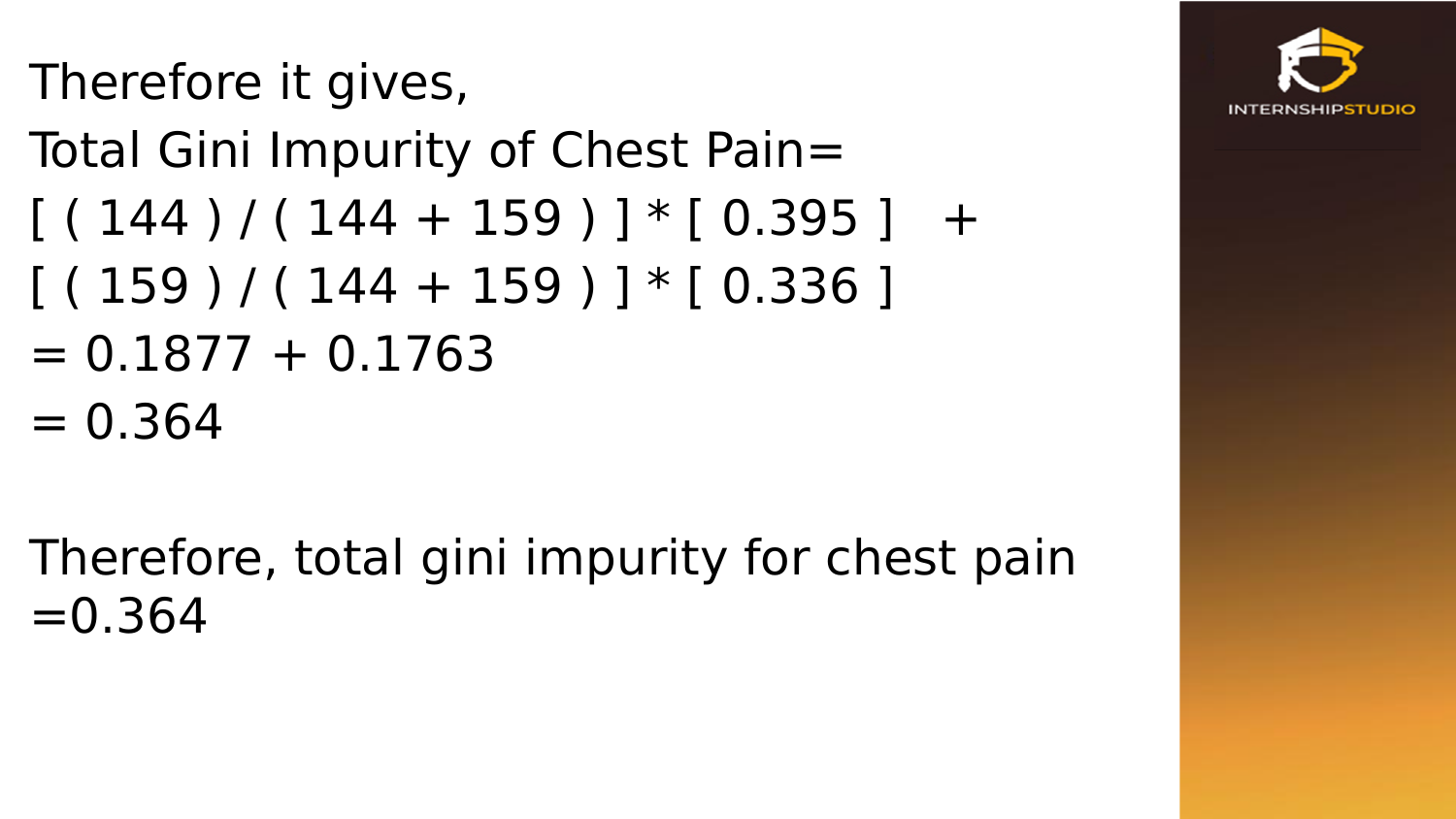

Therefore it gives,
Total Gini Impurity of Chest Pain=
[ ( 144 ) / ( 144 + 159 ) ] * [ 0.395 ]   +
[ ( 159 ) / ( 144 + 159 ) ] * [ 0.336 ]
= 0.1877 + 0.1763
= 0.364

Therefore, total gini impurity for chest pain =0.364